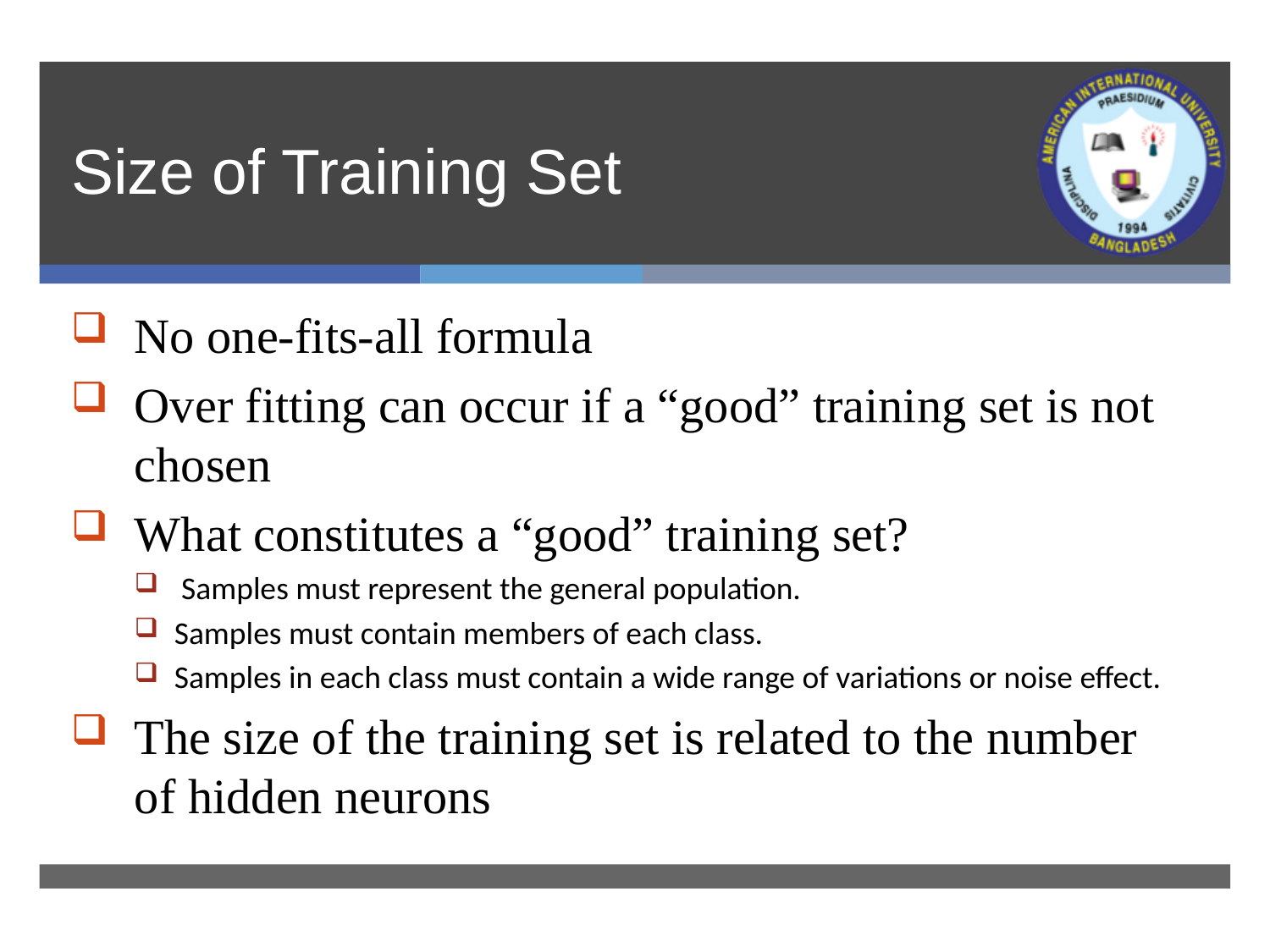

# Size of Training Set
No one‐fits‐all formula
Over fitting can occur if a “good” training set is not chosen
What constitutes a “good” training set?
 Samples must represent the general population.
Samples must contain members of each class.
Samples in each class must contain a wide range of variations or noise effect.
The size of the training set is related to the number of hidden neurons